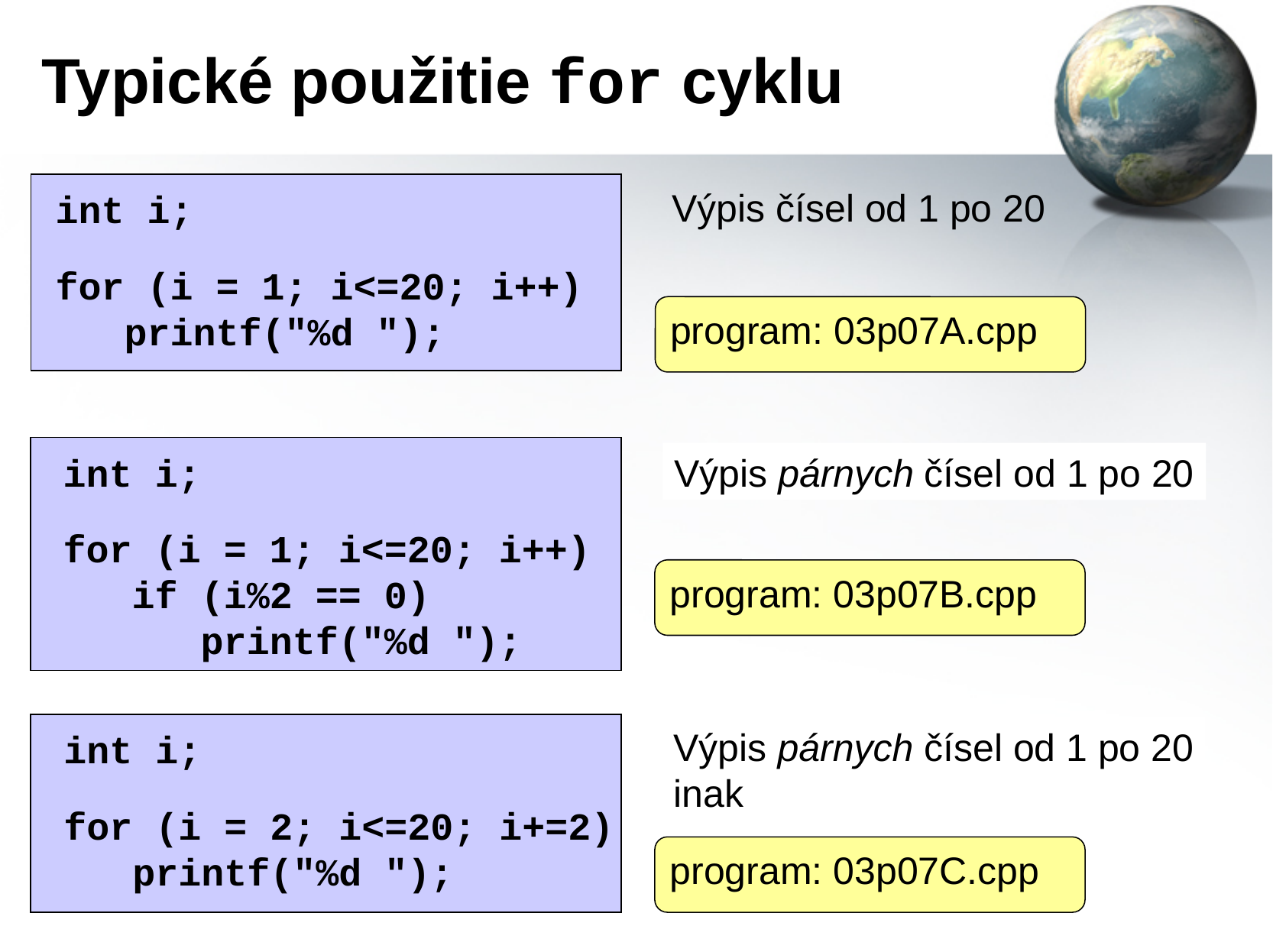

# Typické použitie for cyklu

Výpis čísel od 1 po 20
int i;

for (i = 1; i<=20; i++)
   printf("%d ");
program: 03p07A.cpp

int i;

for (i = 1; i<=20; i++)
   if (i%2 == 0)
      printf("%d ");
Výpis párnych čísel od 1 po 20
program: 03p07B.cpp

Výpis párnych čísel od 1 po 20
inak
int i;

for (i = 2; i<=20; i+=2)
   printf("%d ");
program: 03p07C.cpp